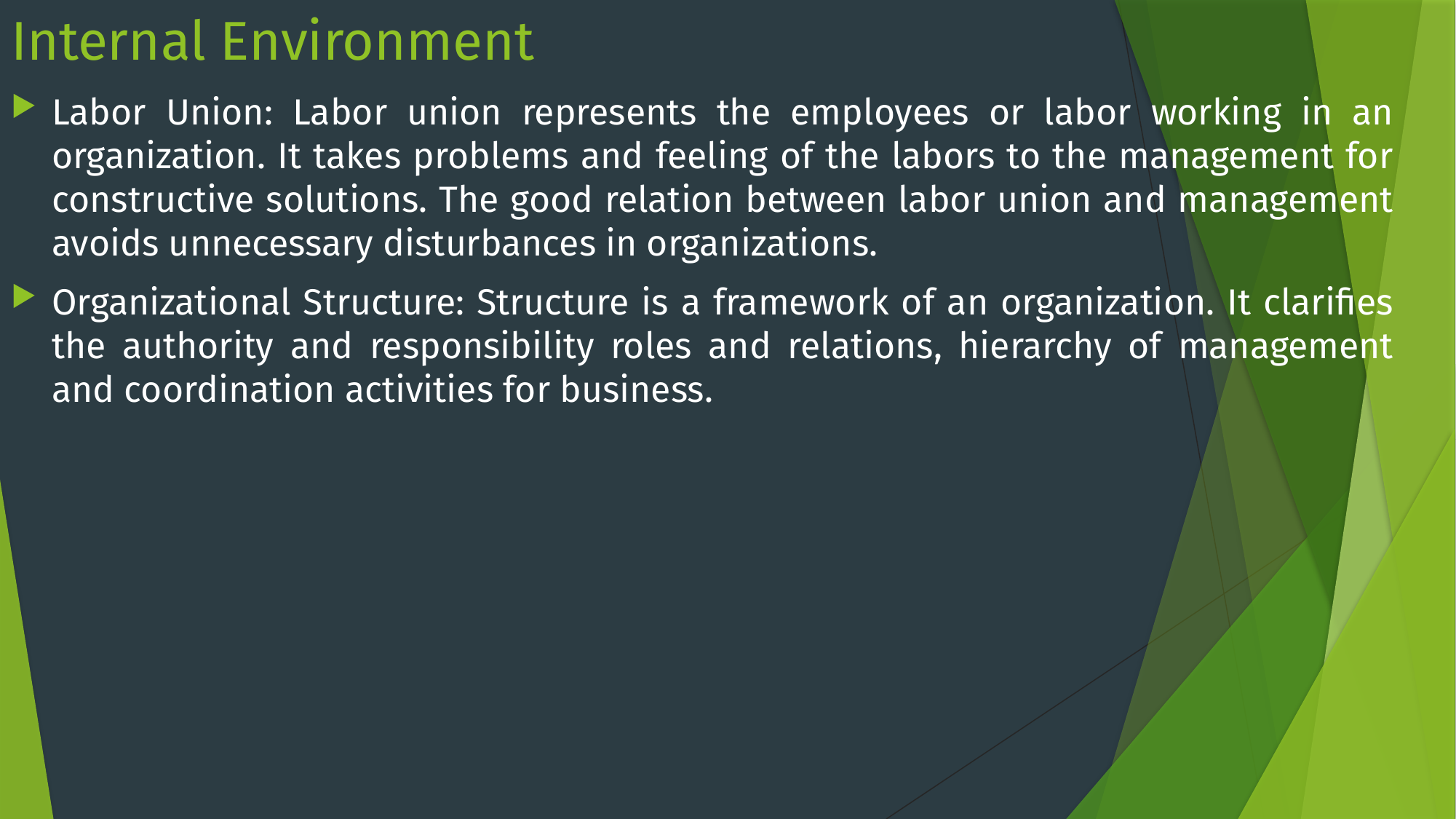

# Internal Environment
Labor Union: Labor union represents the employees or labor working in an organization. It takes problems and feeling of the labors to the management for constructive solutions. The good relation between labor union and management avoids unnecessary disturbances in organizations.
Organizational Structure: Structure is a framework of an organization. It clarifies the authority and responsibility roles and relations, hierarchy of management and coordination activities for business.